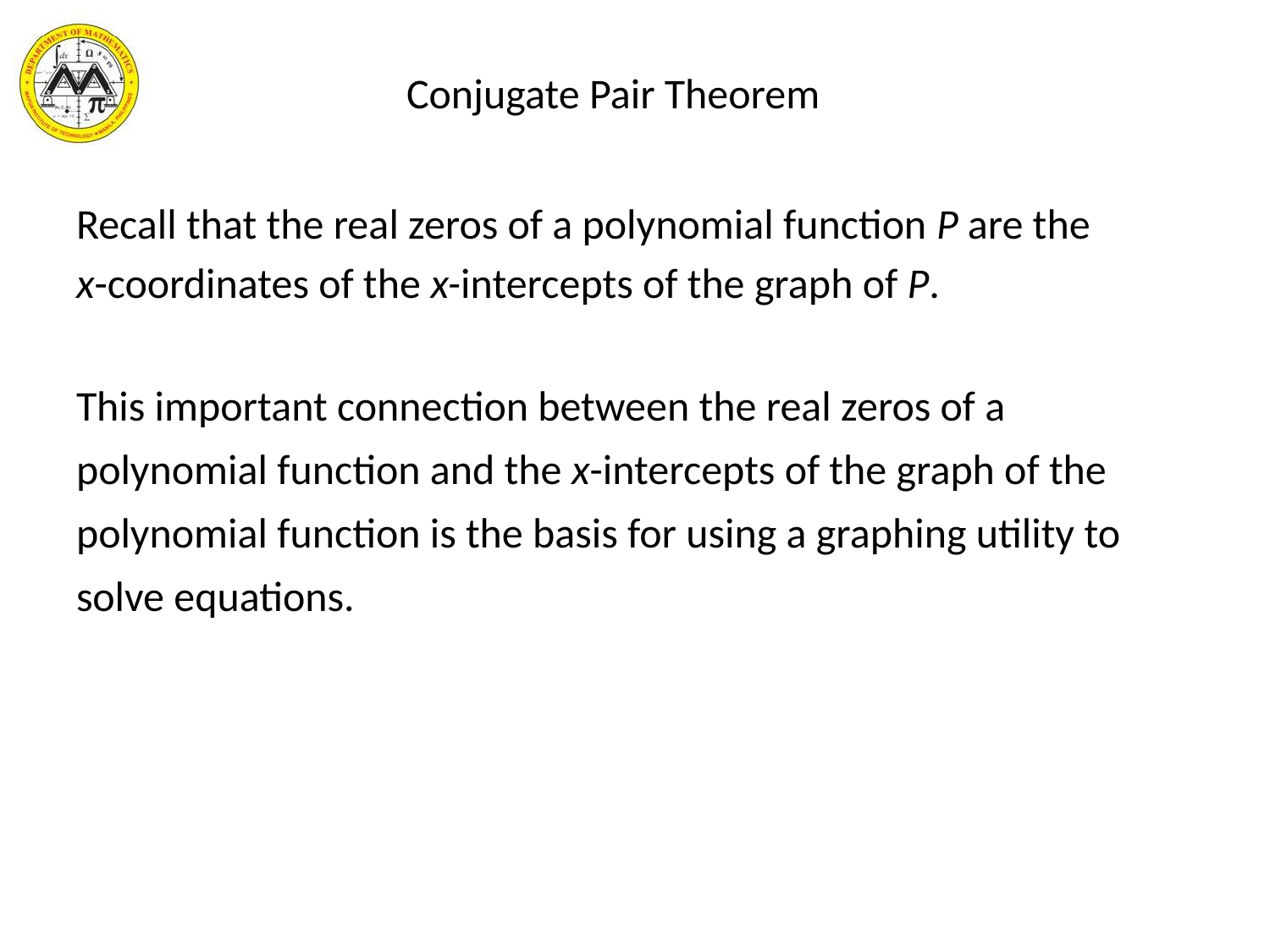

# Conjugate Pair Theorem
Recall that the real zeros of a polynomial function P are the
x-coordinates of the x-intercepts of the graph of P.
This important connection between the real zeros of a polynomial function and the x-intercepts of the graph of the polynomial function is the basis for using a graphing utility to solve equations.